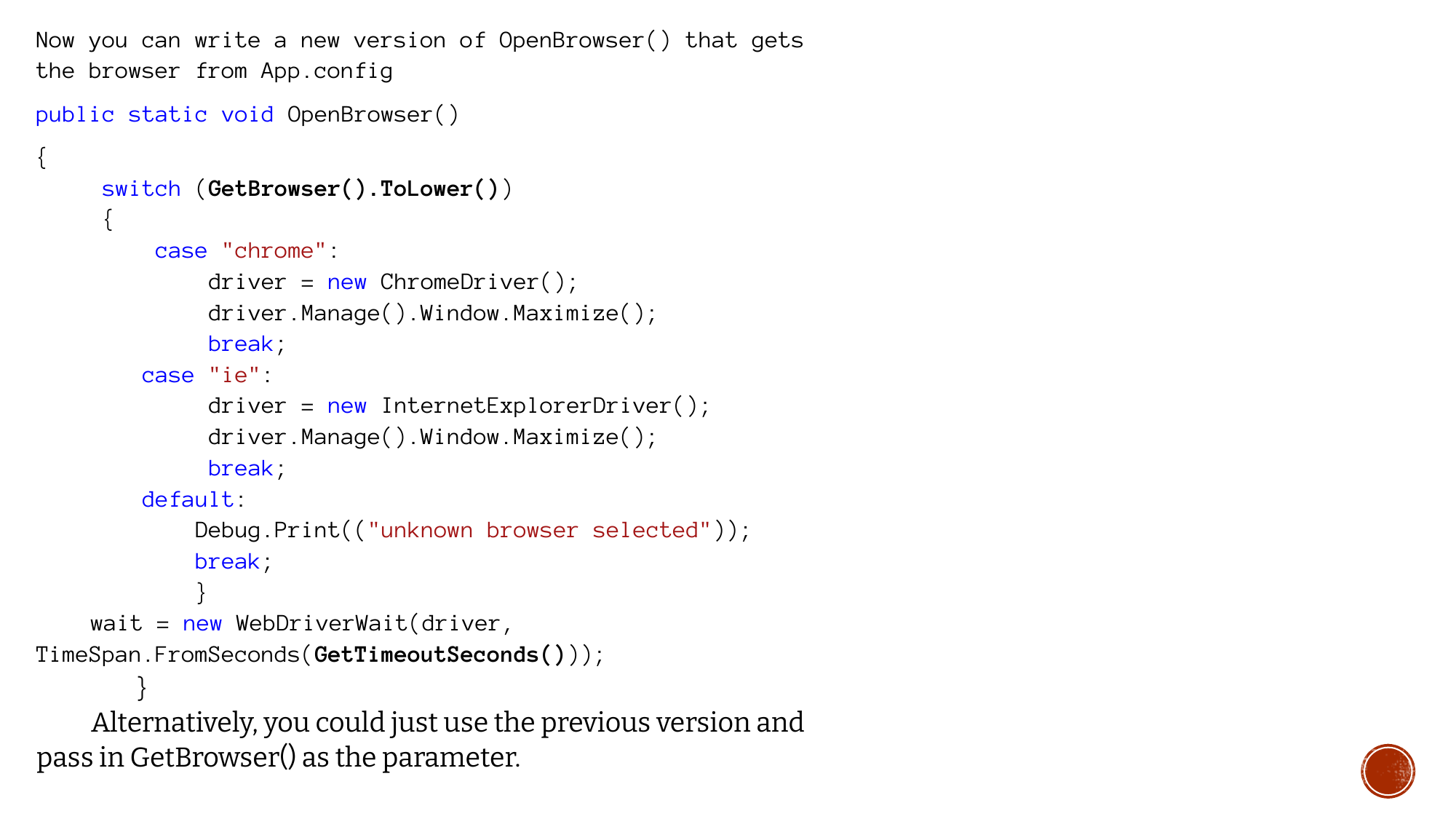

Now you can write a new version of OpenBrowser() that gets the browser from App.config
public static void OpenBrowser()
{
     switch (GetBrowser().ToLower())
     {
         case "chrome":
             driver = new ChromeDriver();
             driver.Manage().Window.Maximize();
             break;
        case "ie":
             driver = new InternetExplorerDriver();
             driver.Manage().Window.Maximize();
             break;
        default:
            Debug.Print(("unknown browser selected"));
            break;
            }
wait = new WebDriverWait(driver, TimeSpan.FromSeconds(GetTimeoutSeconds()));
   }
Alternatively, you could just use the previous version and pass in GetBrowser() as the parameter.